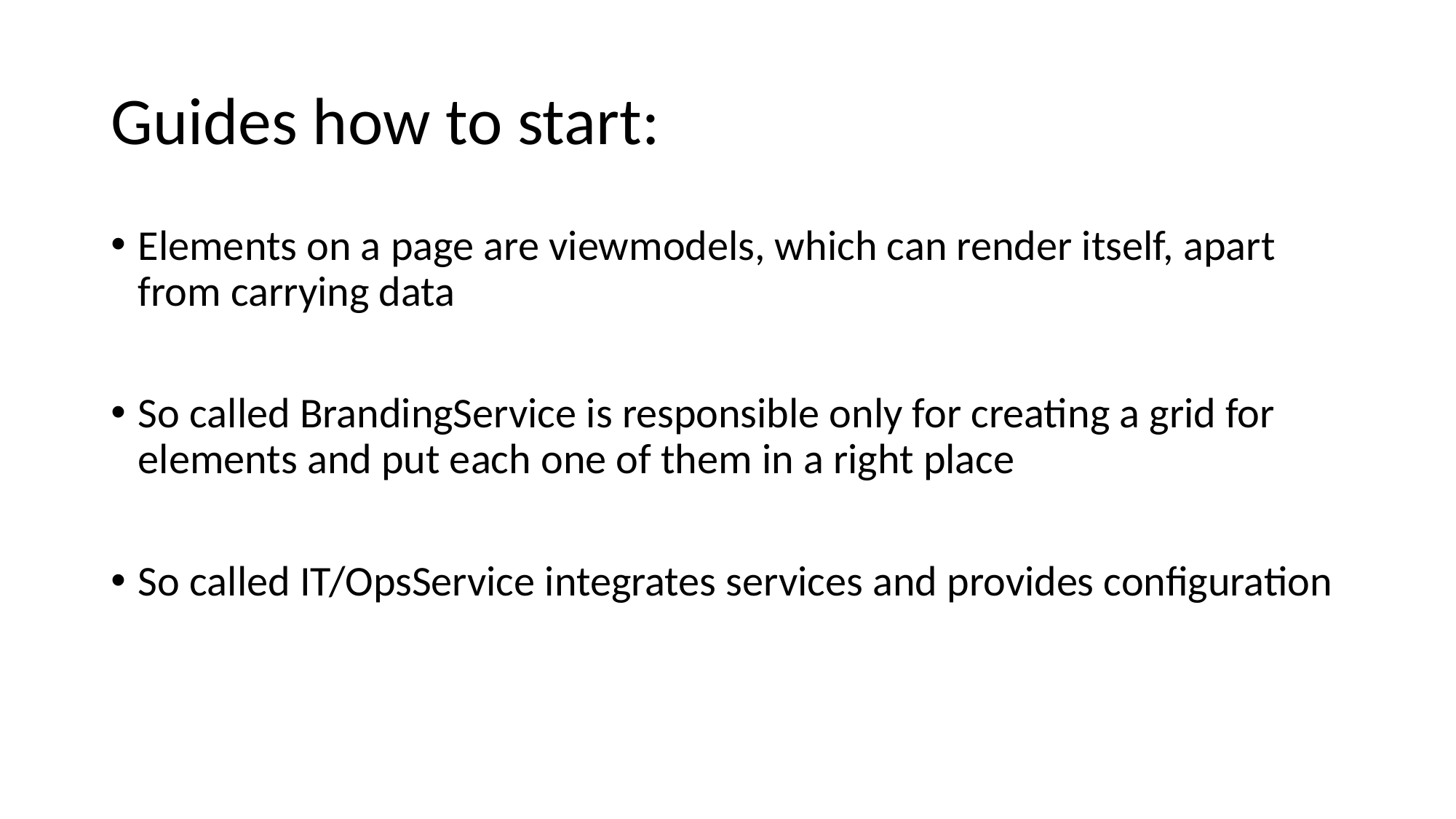

# Guides how to start:
Elements on a page are viewmodels, which can render itself, apart from carrying data

So called BrandingService is responsible only for creating a grid for elements and put each one of them in a right place

So called IT/OpsService integrates services and provides configuration